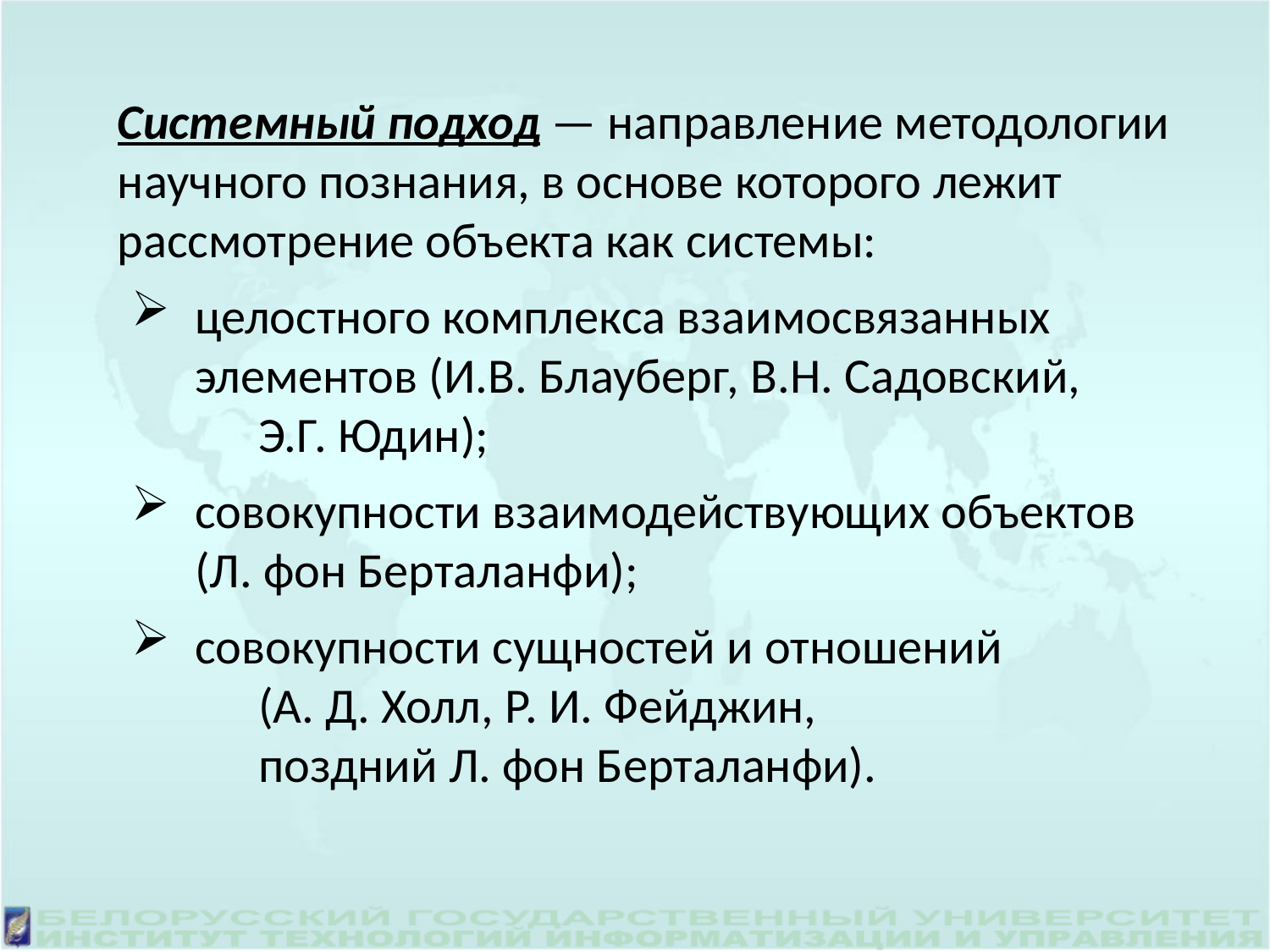

Системный подход — направление методологии научного познания, в основе которого лежит рассмотрение объекта как системы:

целостного комплекса взаимосвязанных элементов (И.В. Блауберг, В.Н. Садовский,
	Э.Г. Юдин);

совокупности взаимодействующих объектов (Л. фон Берталанфи);

совокупности сущностей и отношений
	(А. Д. Холл, Р. И. Фейджин,
	поздний Л. фон Берталанфи).